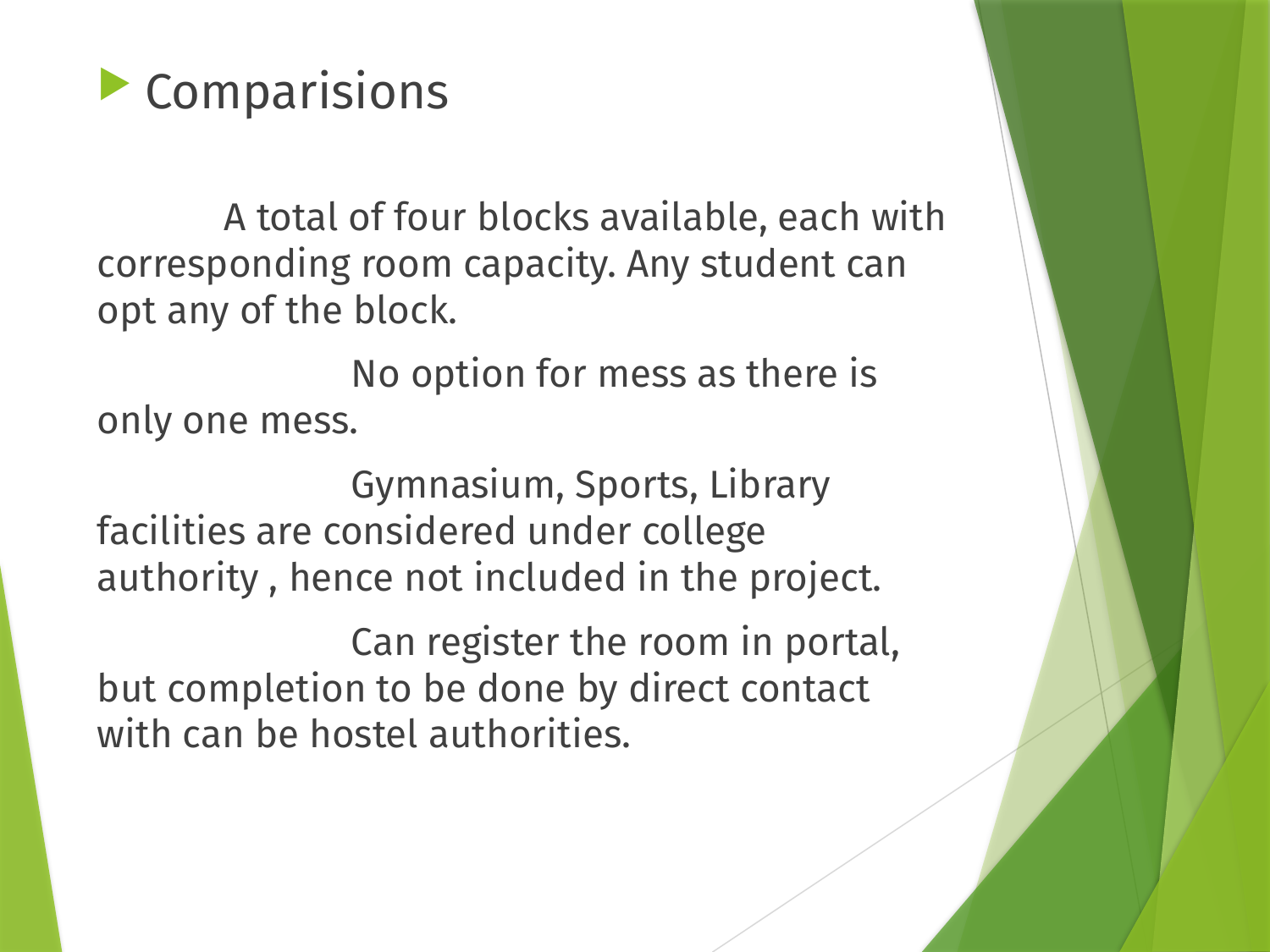

Comparisions

	A total of four blocks available, each with corresponding room capacity. Any student can opt any of the block.
		No option for mess as there is only one mess.
		Gymnasium, Sports, Library facilities are considered under college authority , hence not included in the project.
		Can register the room in portal, but completion to be done by direct contact with can be hostel authorities.